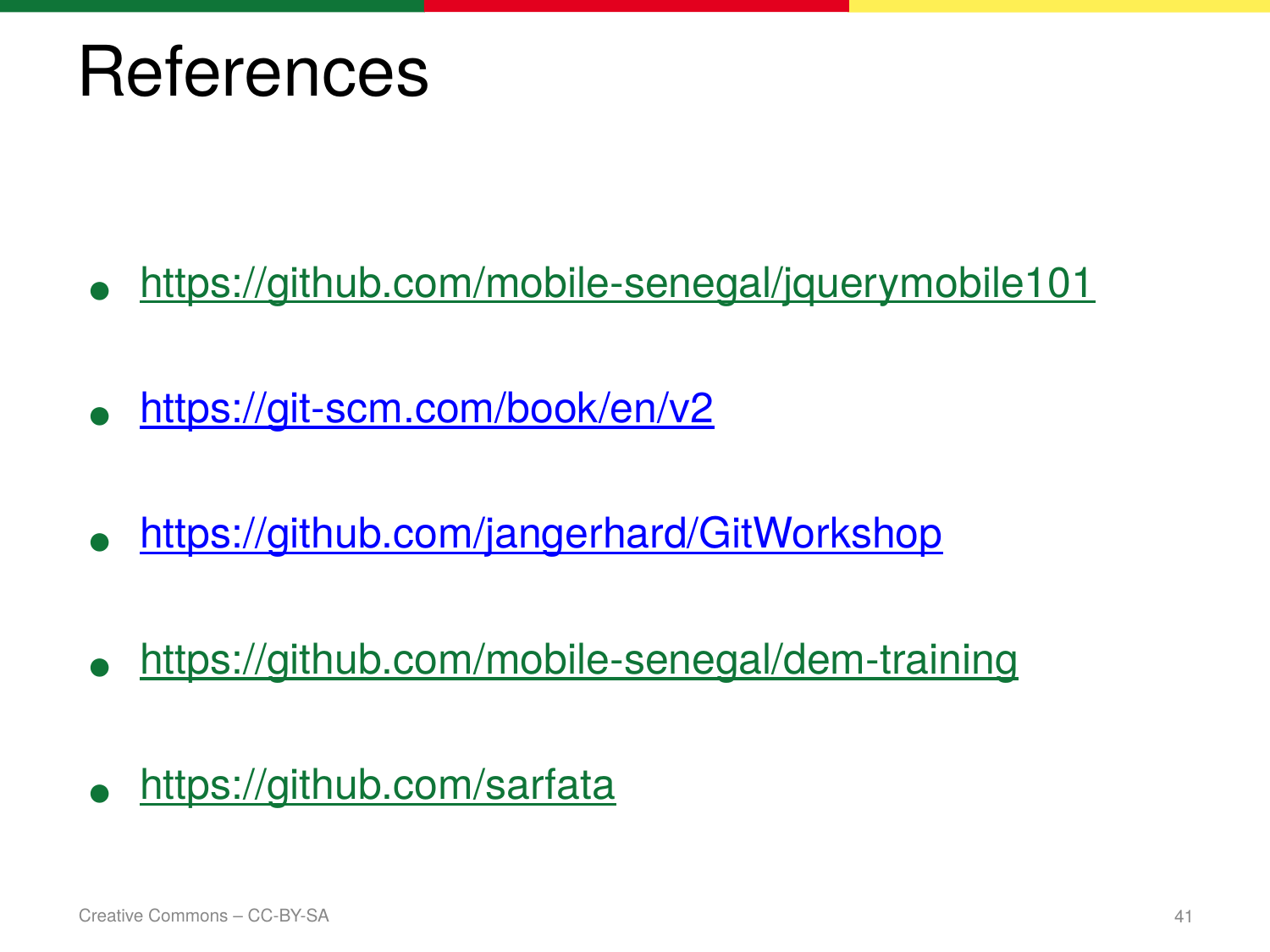

# References
https://github.com/mobile-senegal/jquerymobile101

https://git-scm.com/book/en/v2

https://github.com/jangerhard/GitWorkshop

https://github.com/mobile-senegal/dem-training

https://github.com/sarfata
41